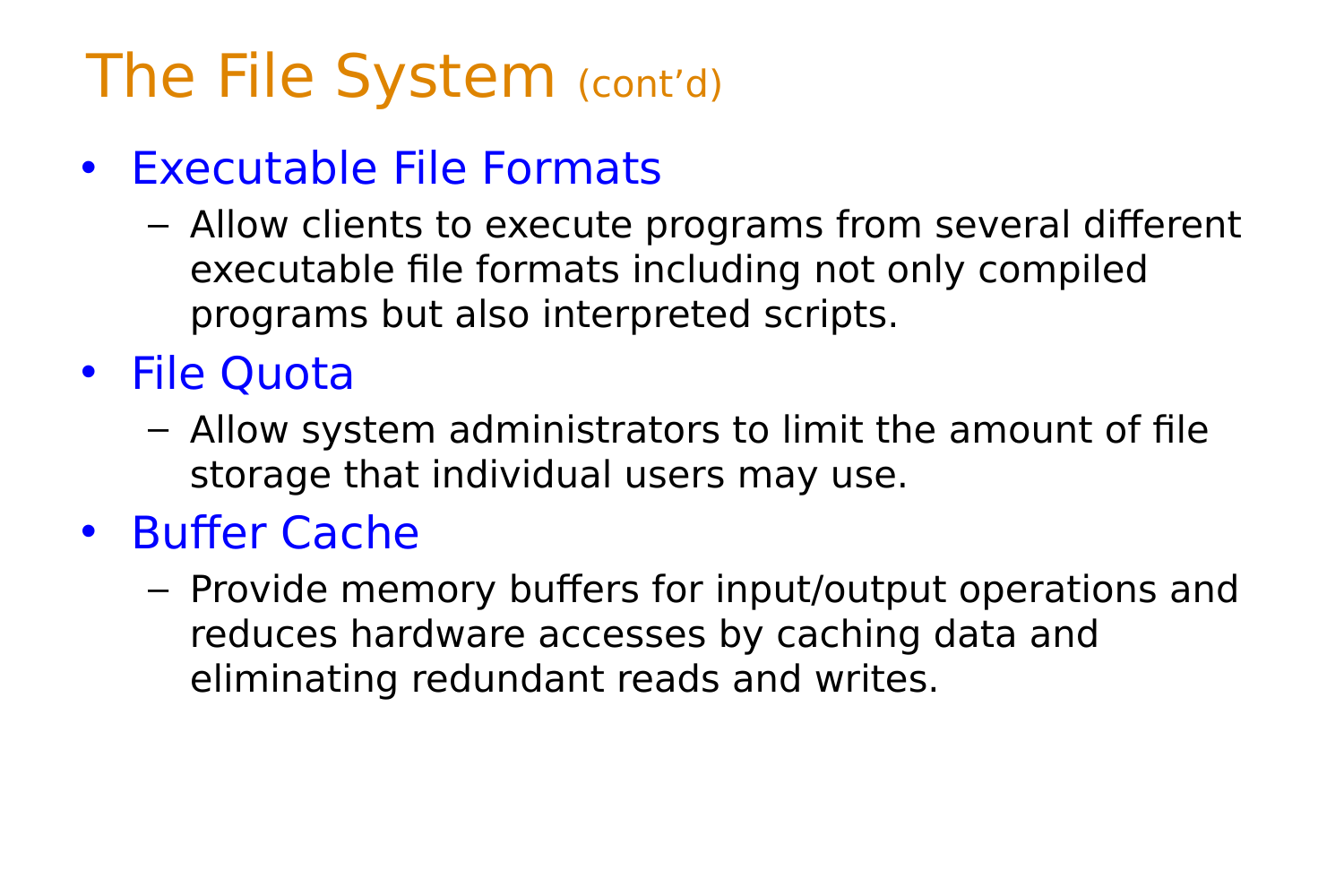

# The File System (cont’d)
Executable File Formats
Allow clients to execute programs from several different executable file formats including not only compiled programs but also interpreted scripts.
File Quota
Allow system administrators to limit the amount of file storage that individual users may use.
Buffer Cache
Provide memory buffers for input/output operations and reduces hardware accesses by caching data and eliminating redundant reads and writes.